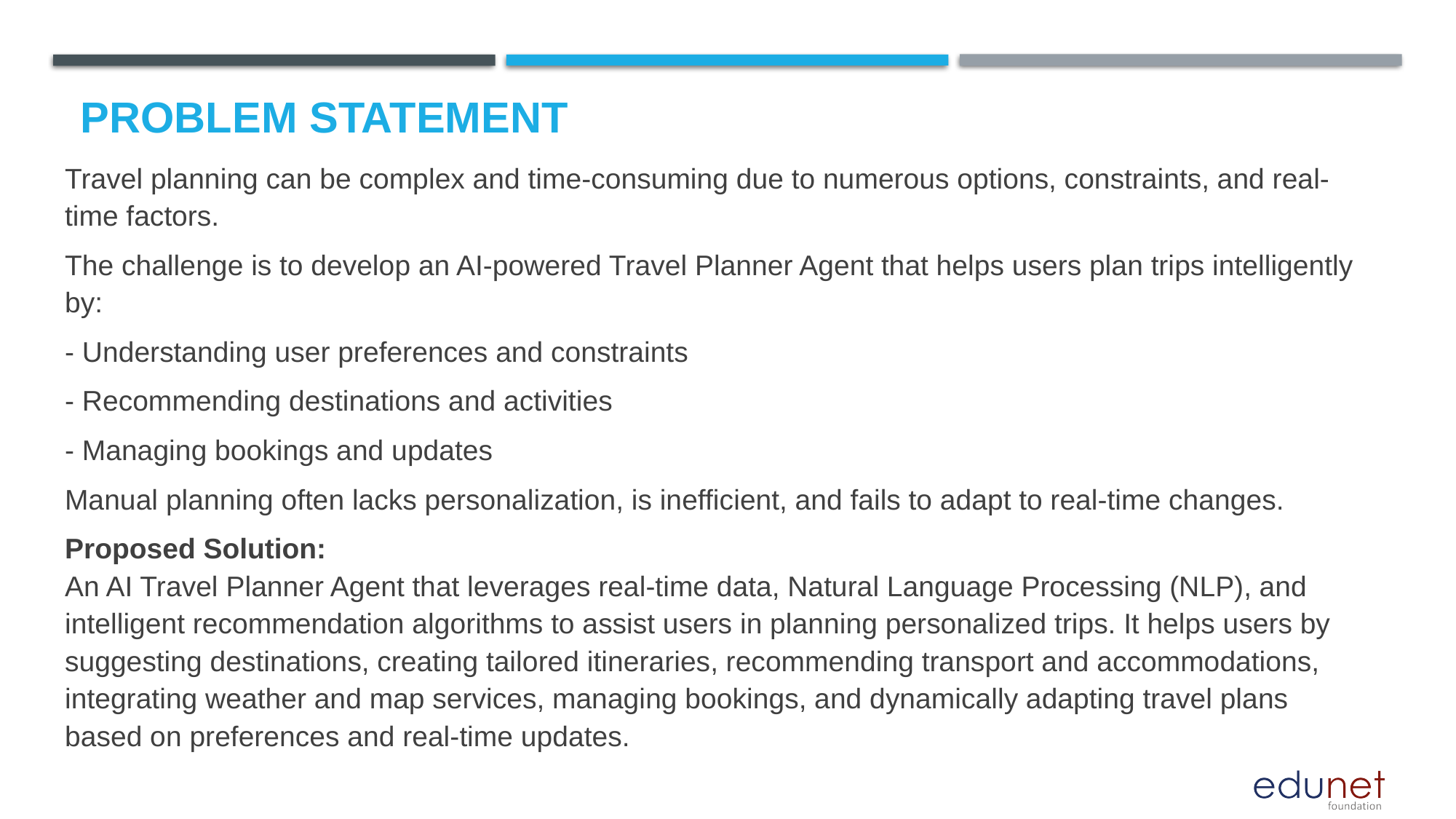

# Problem Statement
Travel planning can be complex and time-consuming due to numerous options, constraints, and real-time factors.
The challenge is to develop an AI-powered Travel Planner Agent that helps users plan trips intelligently by:
- Understanding user preferences and constraints
- Recommending destinations and activities
- Managing bookings and updates
Manual planning often lacks personalization, is inefficient, and fails to adapt to real-time changes.
Proposed Solution:
An AI Travel Planner Agent that leverages real-time data, Natural Language Processing (NLP), and intelligent recommendation algorithms to assist users in planning personalized trips. It helps users by suggesting destinations, creating tailored itineraries, recommending transport and accommodations, integrating weather and map services, managing bookings, and dynamically adapting travel plans based on preferences and real-time updates.